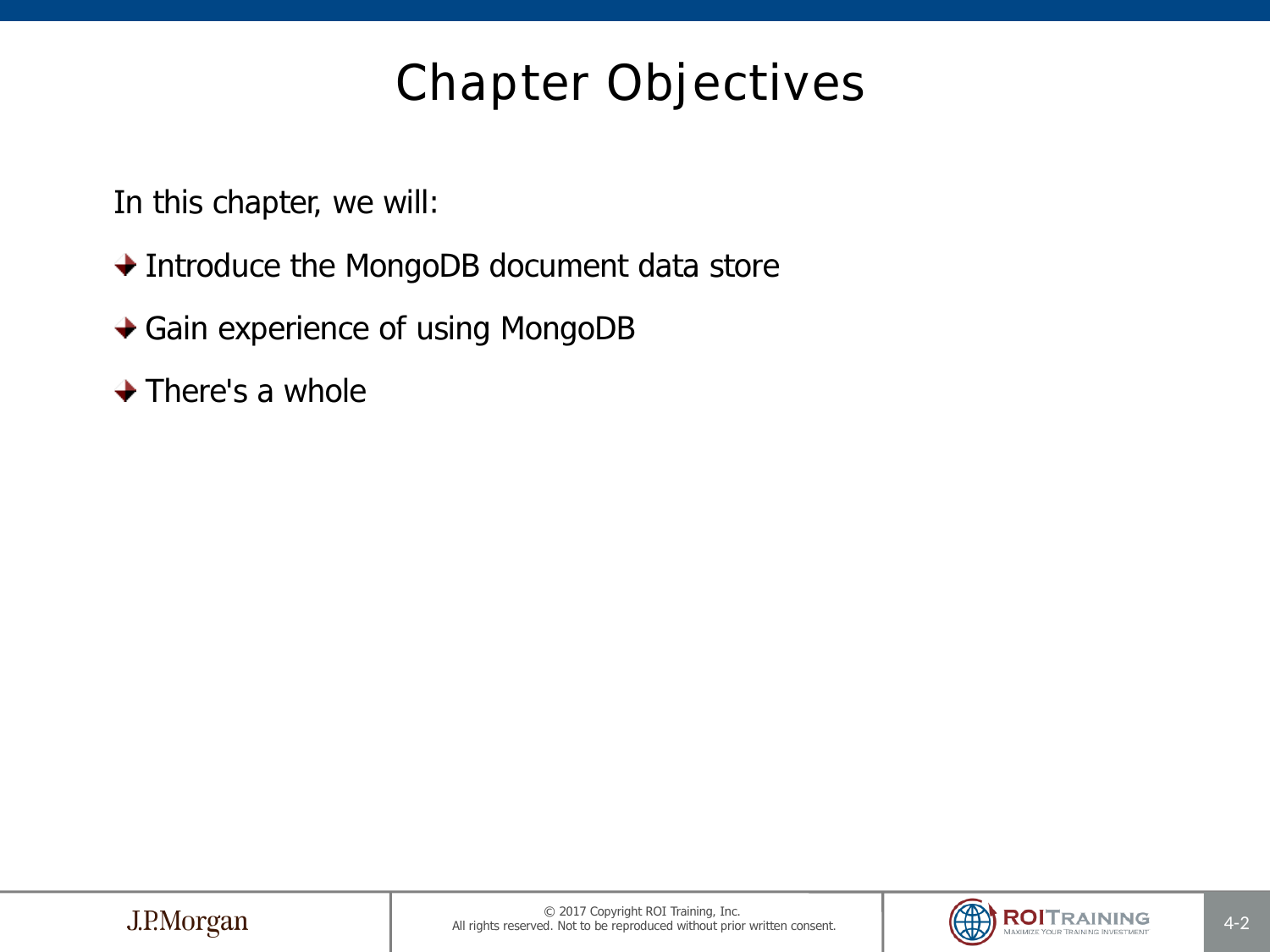

Chapter Objectives
In this chapter, we will:
Introduce the MongoDB document data store
Gain experience of using MongoDB
There's a whole